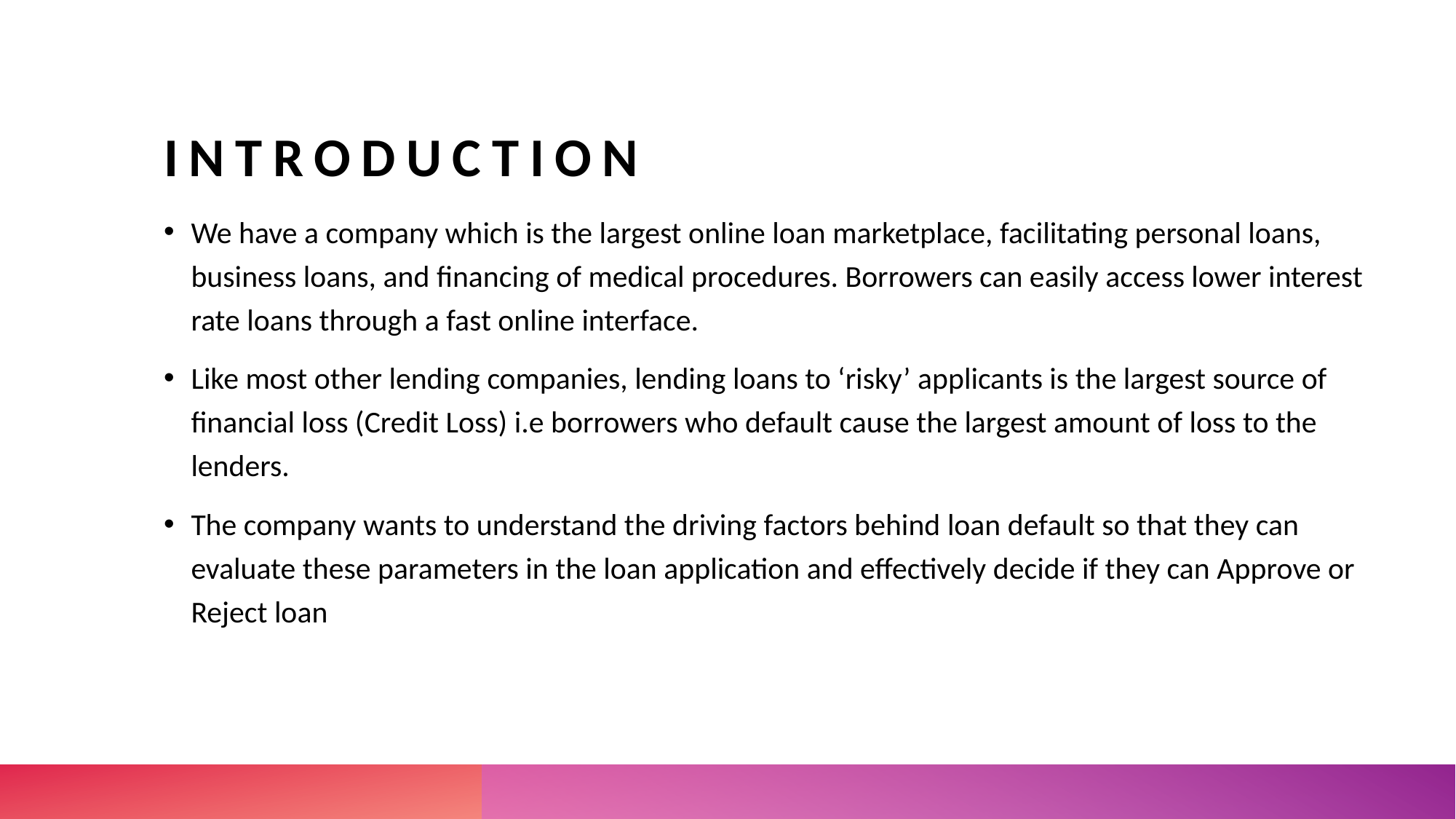

# Introduction
We have a company which is the largest online loan marketplace, facilitating personal loans, business loans, and financing of medical procedures. Borrowers can easily access lower interest rate loans through a fast online interface.
Like most other lending companies, lending loans to ‘risky’ applicants is the largest source of financial loss (Credit Loss) i.e borrowers who default cause the largest amount of loss to the lenders.
The company wants to understand the driving factors behind loan default so that they can evaluate these parameters in the loan application and effectively decide if they can Approve or Reject loan